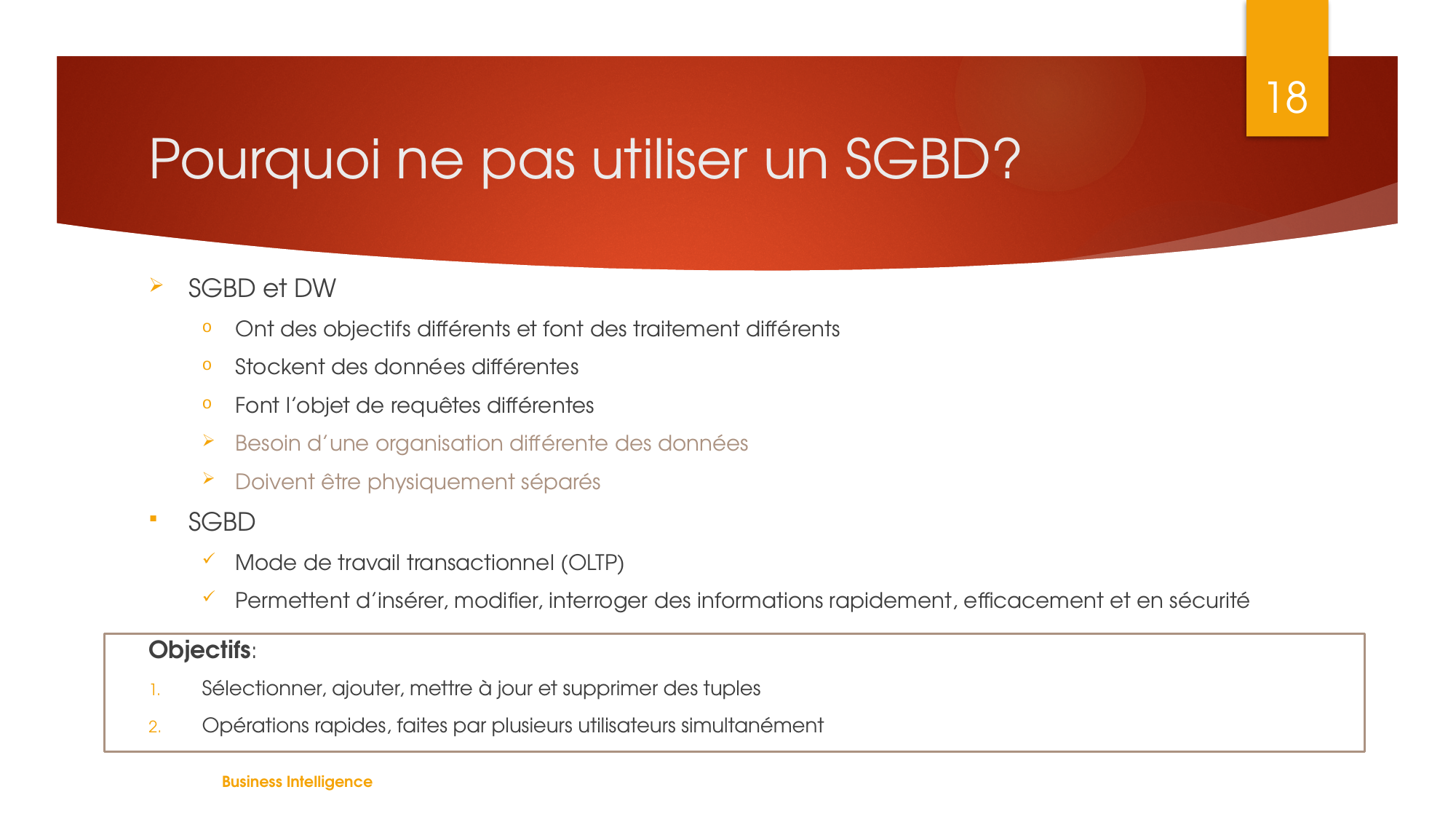

18
# Pourquoi ne pas utiliser un SGBD?
SGBD et DW
Ont des objectifs différents et font des traitement différents
Stockent des données différentes
Font l’objet de requêtes différentes
Besoin d’une organisation différente des données
Doivent être physiquement séparés
SGBD
Mode de travail transactionnel (OLTP)
Permettent d’insérer, modifier, interroger des informations rapidement, efficacement et en sécurité
Objectifs:
Sélectionner, ajouter, mettre à jour et supprimer des tuples
Opérations rapides, faites par plusieurs utilisateurs simultanément

Business Intelligence